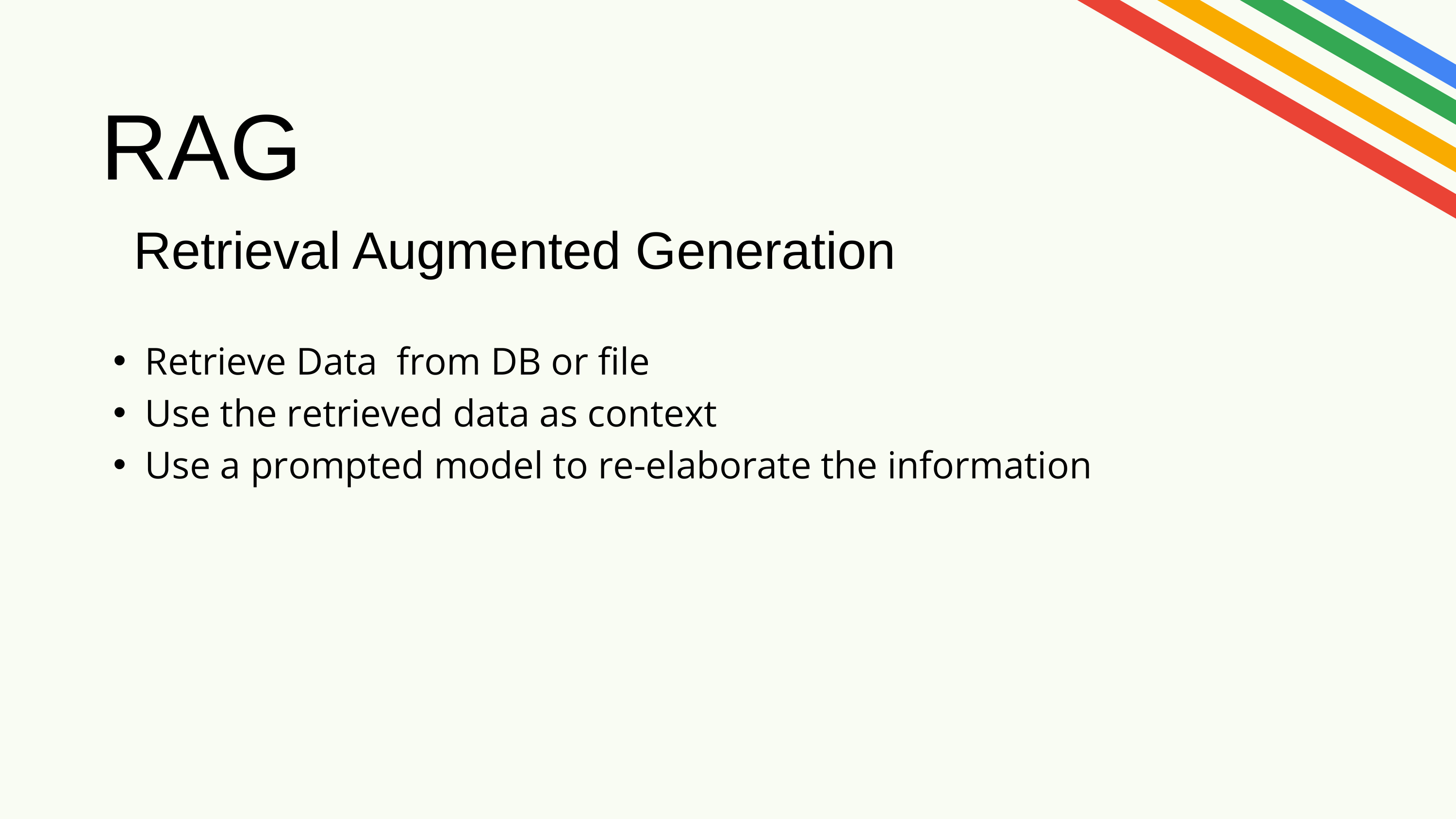

RAG
Retrieval Augmented Generation
Retrieve Data  from DB or file
Use the retrieved data as context
Use a prompted model to re-elaborate the information